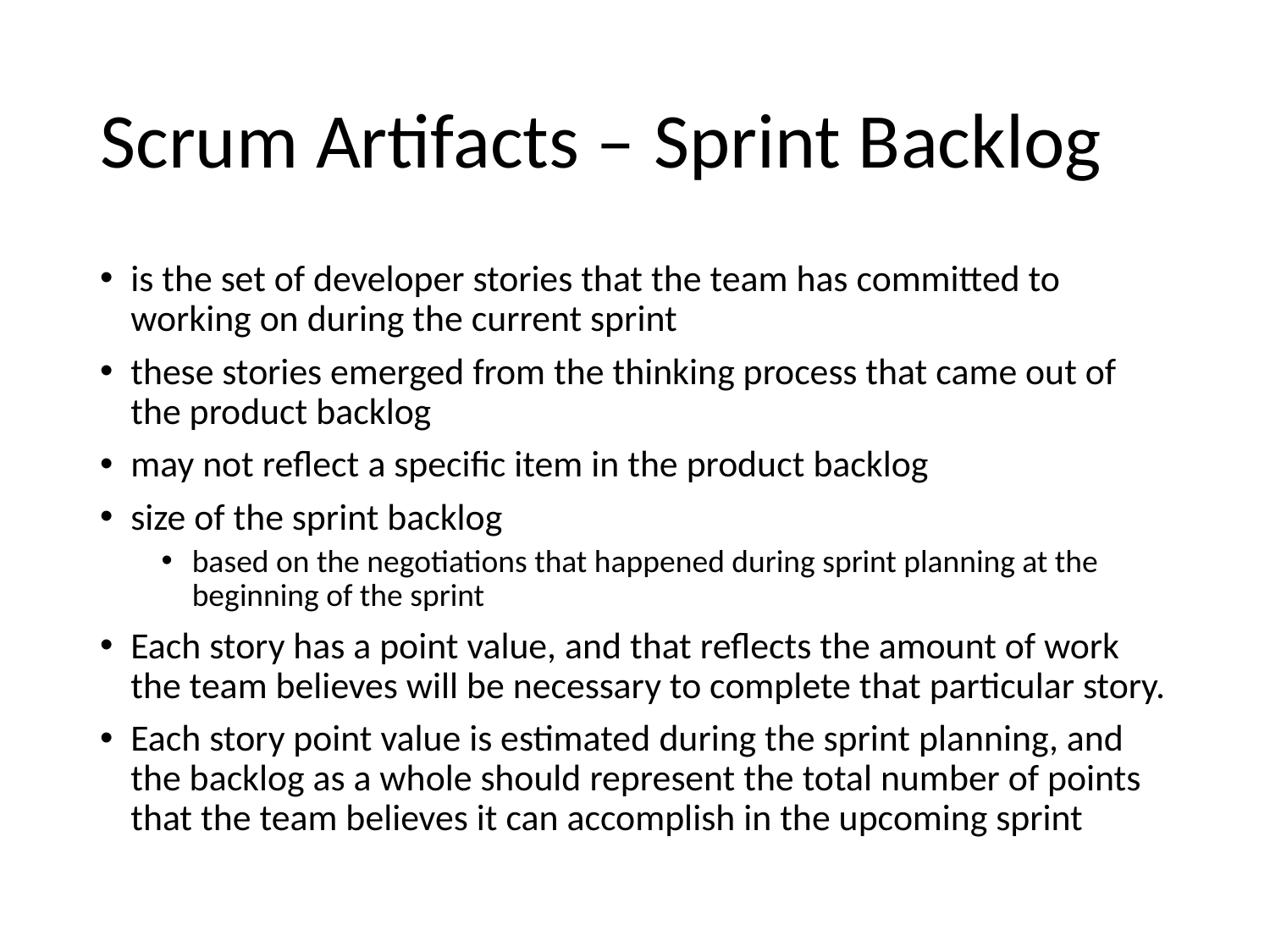

# Scrum Artifacts – Sprint Backlog
is the set of developer stories that the team has committed to working on during the current sprint
these stories emerged from the thinking process that came out of the product backlog
may not reflect a specific item in the product backlog
size of the sprint backlog
based on the negotiations that happened during sprint planning at the beginning of the sprint
Each story has a point value, and that reflects the amount of work the team believes will be necessary to complete that particular story.
Each story point value is estimated during the sprint planning, and the backlog as a whole should represent the total number of points that the team believes it can accomplish in the upcoming sprint